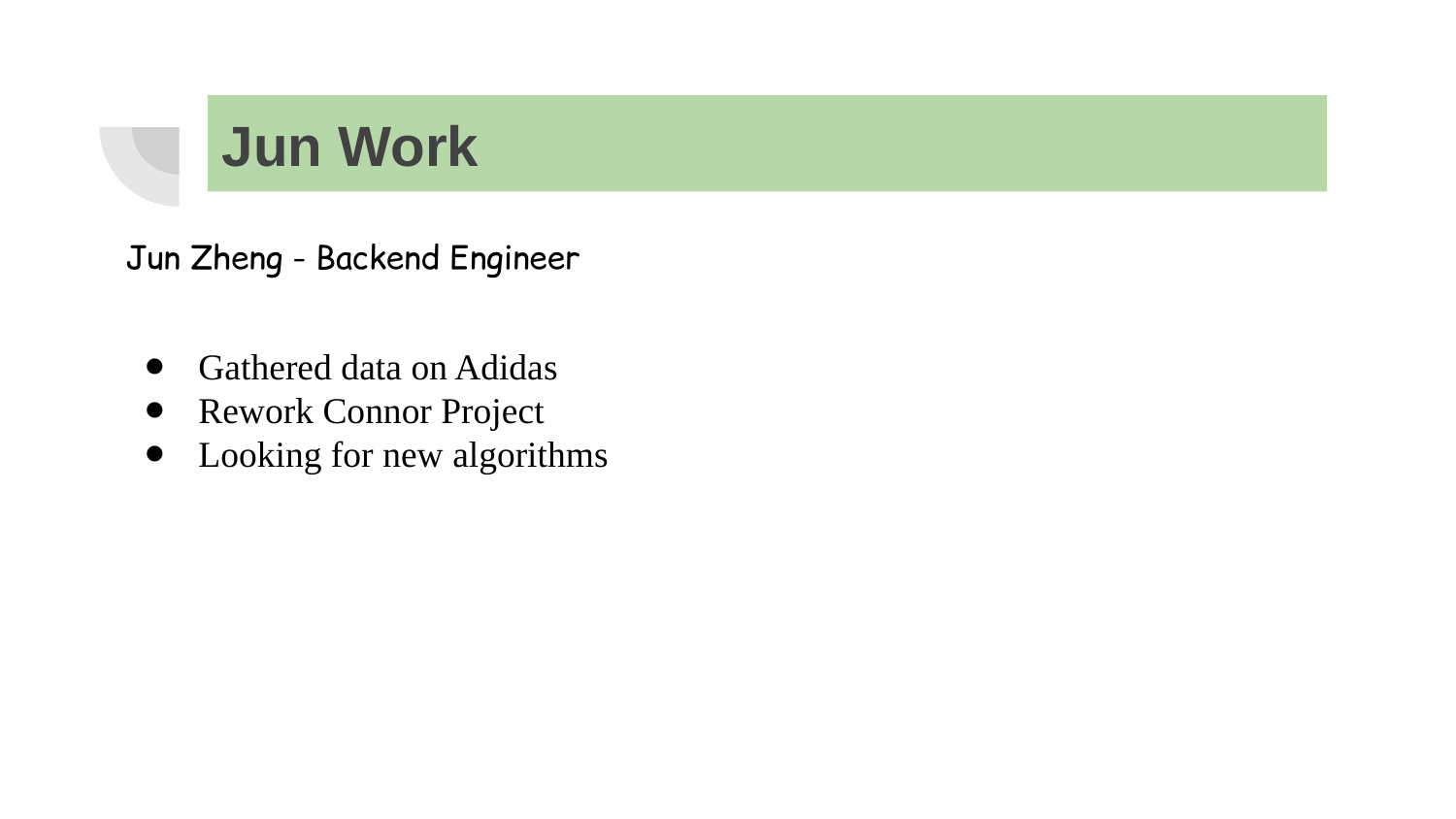

# Jun Work

Jun Zheng - Backend Engineer

Gathered data on Adidas
Rework Connor Project
Looking for new algorithms